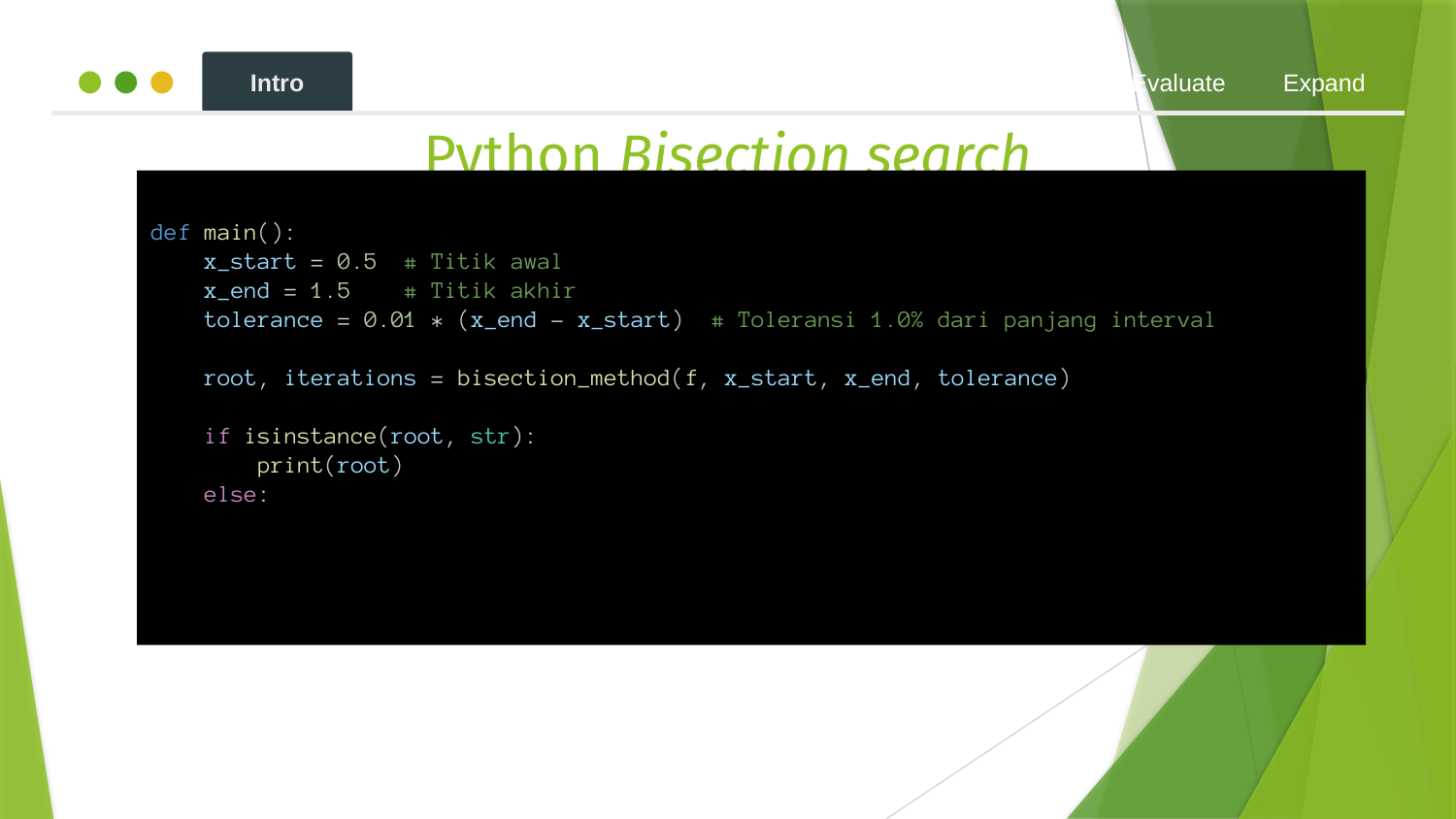

Intro
Hook
Explore
Explain
Apply
Share
Evaluate
Expand

# Python Bisection search
def main():
    x_start = 0.5  # Titik awal
    x_end = 1.5    # Titik akhir
    tolerance = 0.01 * (x_end - x_start)  # Toleransi 1.0% dari panjang interval

    root, iterations = bisection_method(f, x_start, x_end, tolerance)

    if isinstance(root, str):
        print(root)
    else: